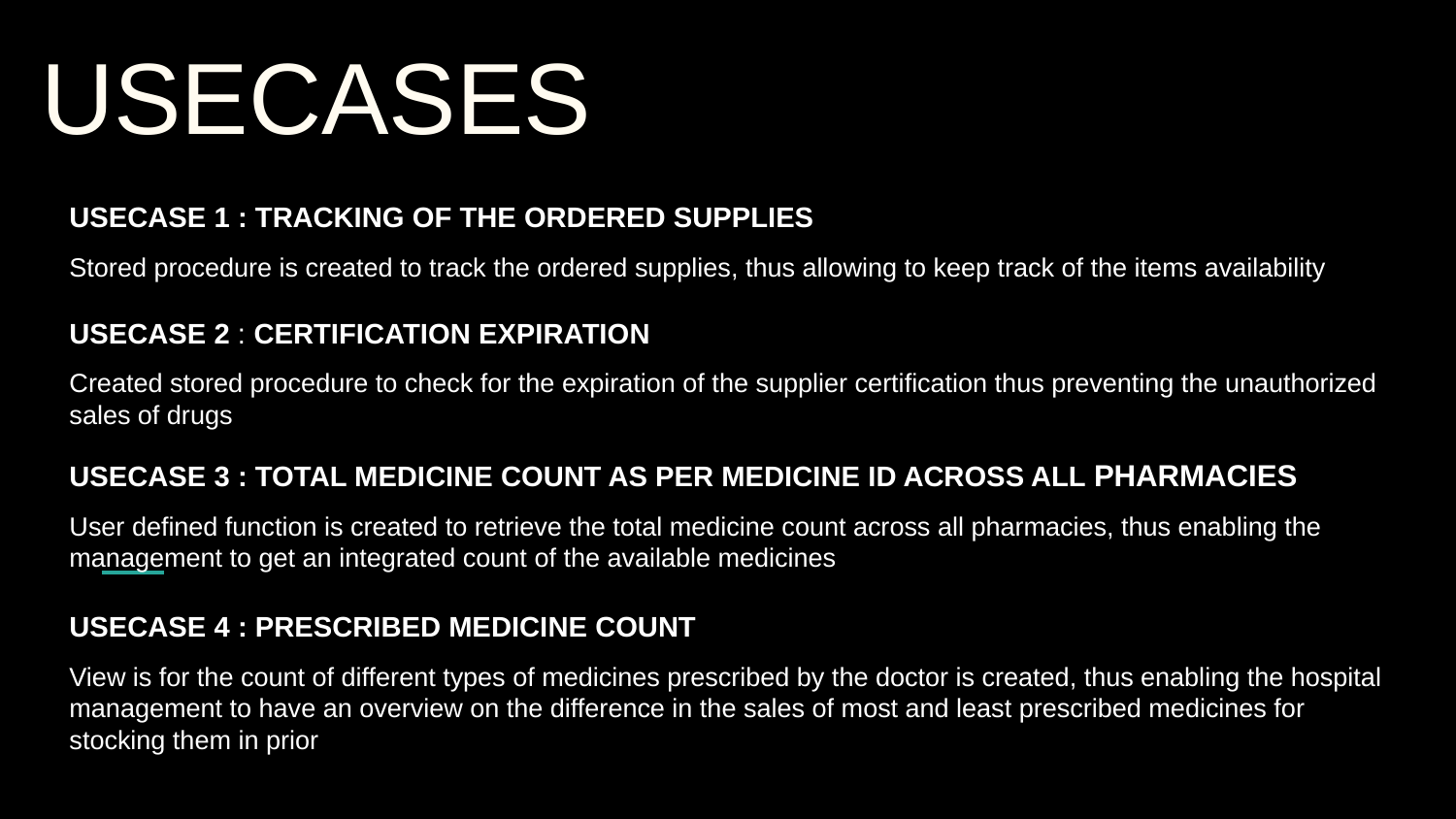

# USECASES
USECASE 1 : TRACKING OF THE ORDERED SUPPLIES

Stored procedure is created to track the ordered supplies, thus allowing to keep track of the items availability

USECASE 2 : CERTIFICATION EXPIRATION

Created stored procedure to check for the expiration of the supplier certification thus preventing the unauthorized sales of drugs

USECASE 3 : TOTAL MEDICINE COUNT AS PER MEDICINE ID ACROSS ALL PHARMACIES

User defined function is created to retrieve the total medicine count across all pharmacies, thus enabling the management to get an integrated count of the available medicines

USECASE 4 : PRESCRIBED MEDICINE COUNT

View is for the count of different types of medicines prescribed by the doctor is created, thus enabling the hospital management to have an overview on the difference in the sales of most and least prescribed medicines for stocking them in prior